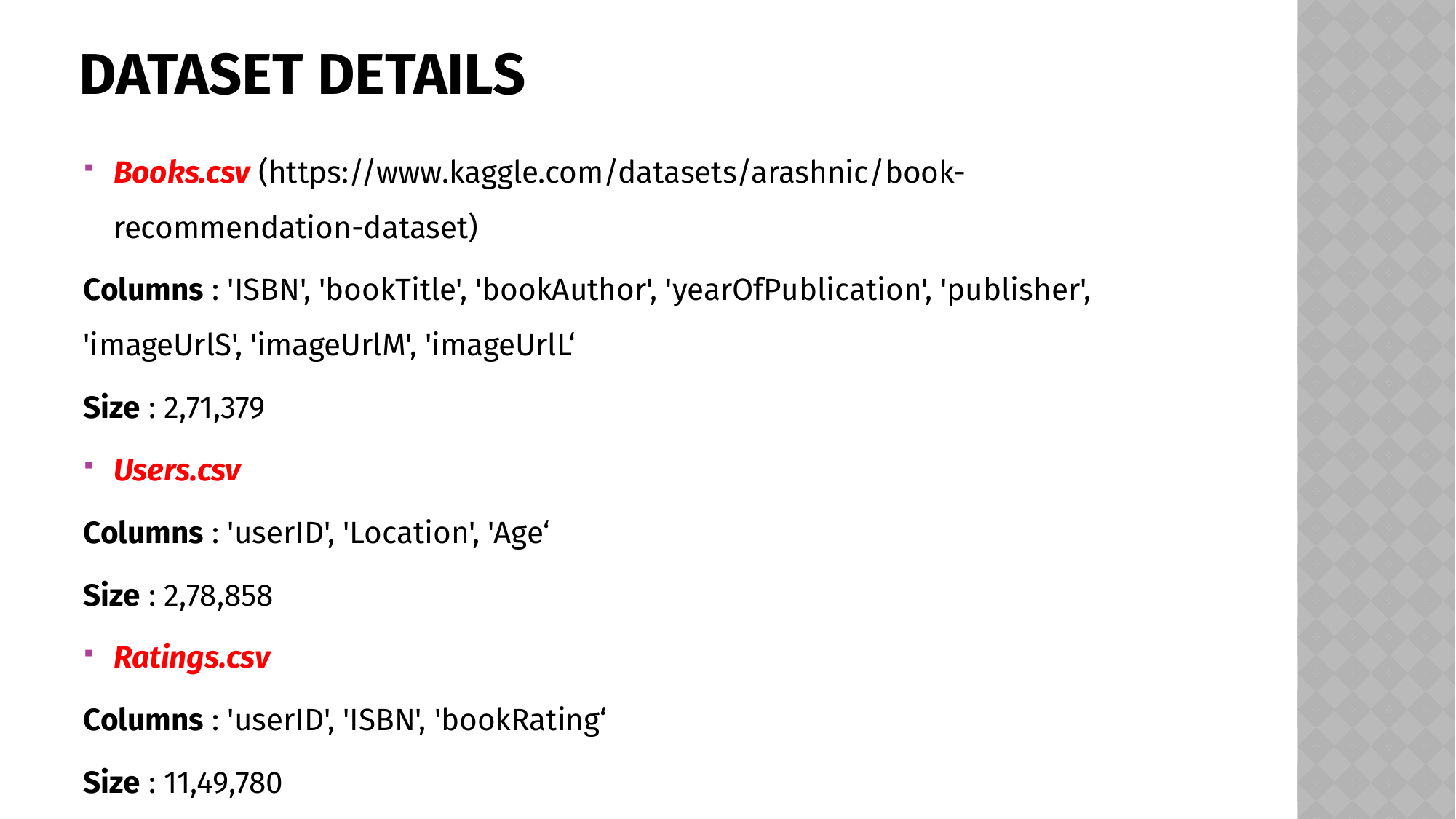

# DATASET DETAILS
Books.csv (https://www.kaggle.com/datasets/arashnic/book-recommendation-dataset)
Columns : 'ISBN', 'bookTitle', 'bookAuthor', 'yearOfPublication', 'publisher', 'imageUrlS', 'imageUrlM', 'imageUrlL‘
Size : 2,71,379
Users.csv
Columns : 'userID', 'Location', 'Age‘
Size : 2,78,858
Ratings.csv
Columns : 'userID', 'ISBN', 'bookRating‘
Size : 11,49,780